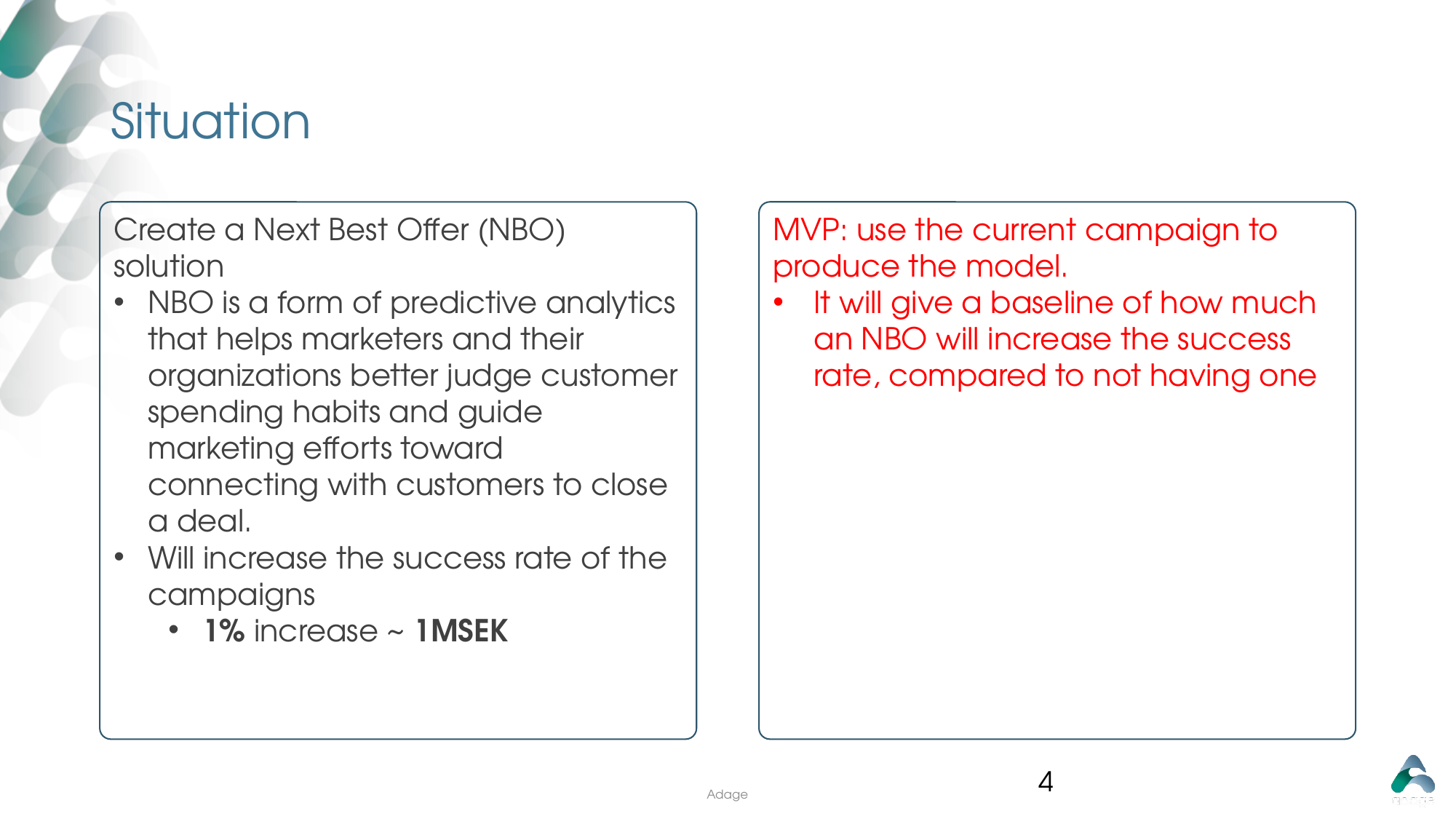

# Situation
Create a Next Best Offer (NBO) solution
NBO is a form of predictive analytics that helps marketers and their organizations better judge customer spending habits and guide marketing efforts toward connecting with customers to close a deal.
Will increase the success rate of the campaigns
1% increase ~ 1MSEK

MVP: use the current campaign to produce the model.
It will give a baseline of how much an NBO will increase the success rate, compared to not having one

4
Adage